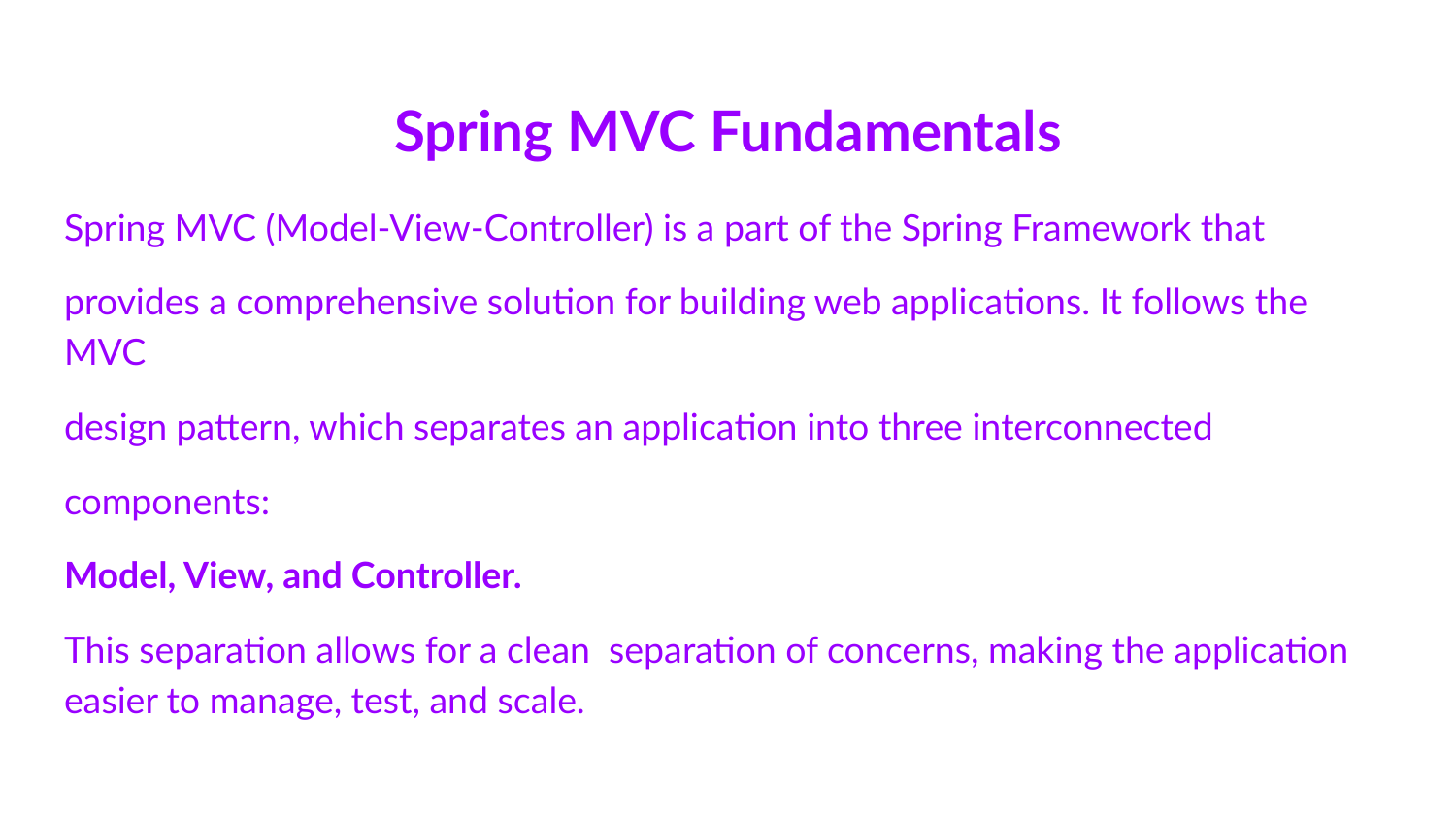

# Spring MVC Fundamentals
Spring MVC (Model-View-Controller) is a part of the Spring Framework that
provides a comprehensive solution for building web applications. It follows the MVC
design pattern, which separates an application into three interconnected
components:
Model, View, and Controller.
This separation allows for a clean  separation of concerns, making the application easier to manage, test, and scale.